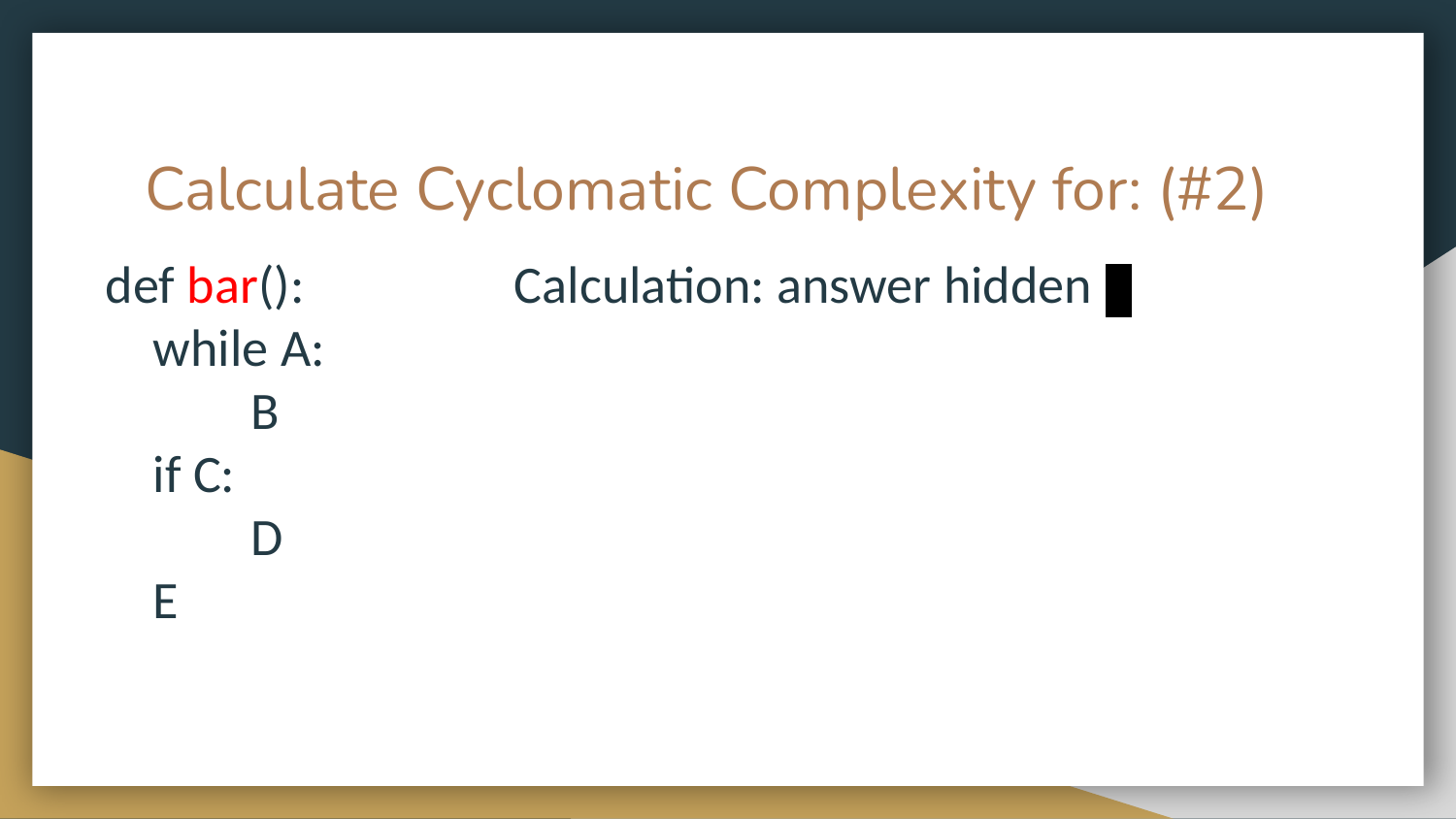

# Calculate Cyclomatic Complexity for: (#2)
def bar():
    while A:
        	B
    if C:
        	D
    E

Calculation: answer hidden 3